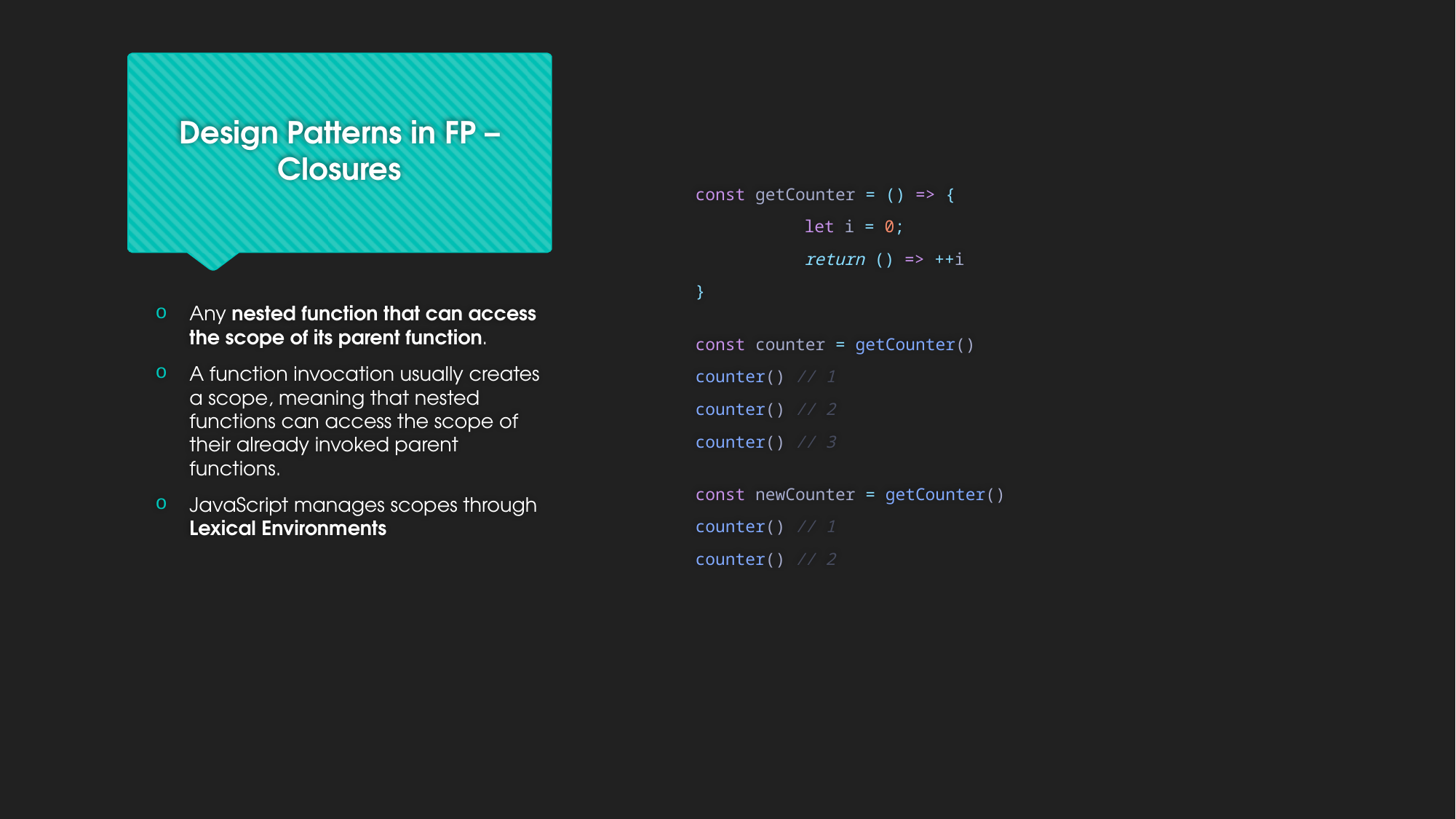

# Design Patterns in FP – Closures
	const getCounter = () => {
		let i = 0;
		return () => ++i
	}
	const counter = getCounter()
	counter() // 1
	counter() // 2
	counter() // 3
	const newCounter = getCounter()
	counter() // 1
	counter() // 2

Any nested function that can access the scope of its parent function.
A function invocation usually creates a scope, meaning that nested functions can access the scope of their already invoked parent functions.
JavaScript manages scopes through Lexical Environments